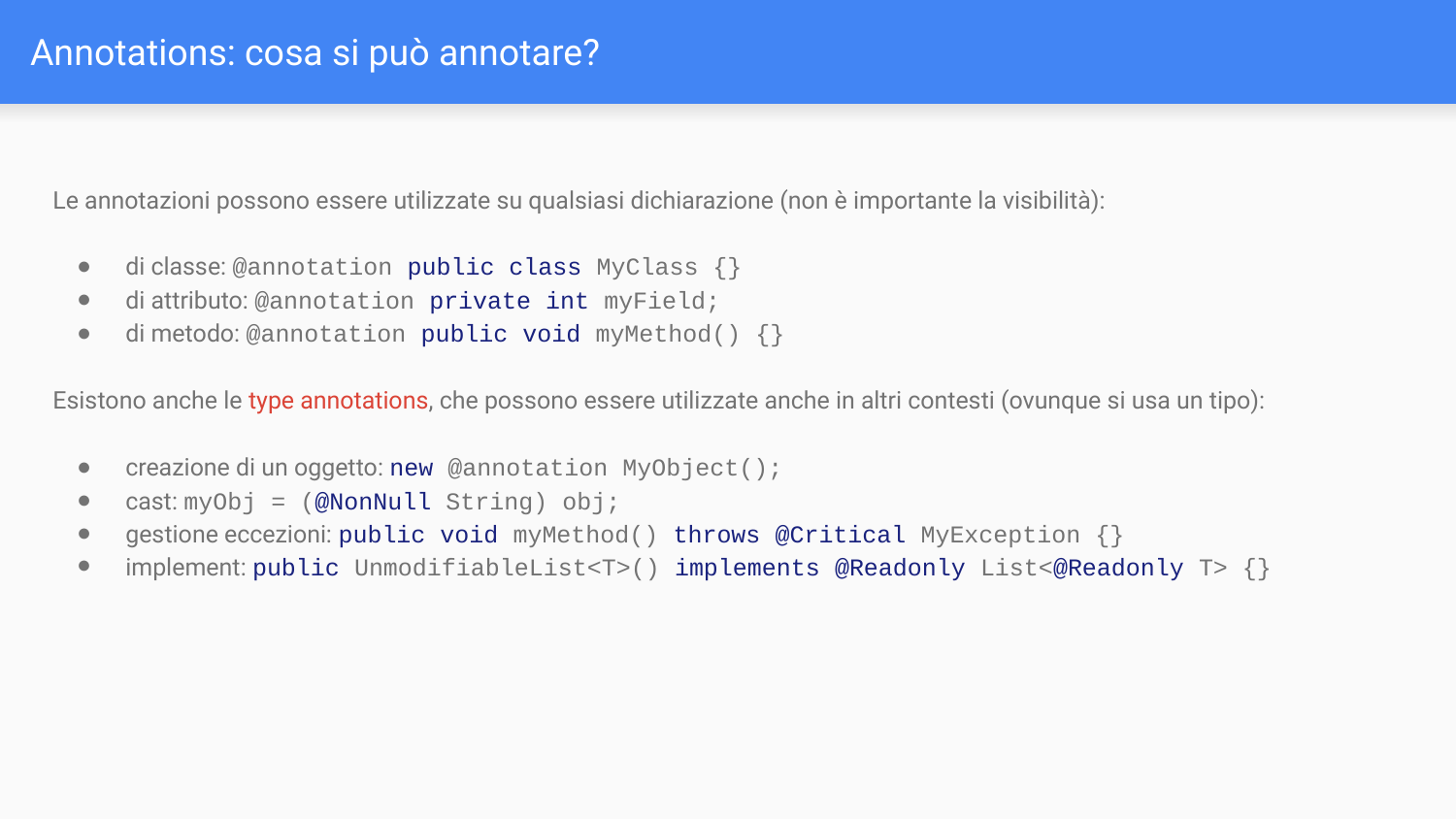

# Annotations: cosa si può annotare?
Le annotazioni possono essere utilizzate su qualsiasi dichiarazione (non è importante la visibilità):

di classe: @annotation public class MyClass {}
di attributo: @annotation private int myField;
di metodo: @annotation public void myMethod() {}

Esistono anche le type annotations, che possono essere utilizzate anche in altri contesti (ovunque si usa un tipo):

creazione di un oggetto: new @annotation MyObject();
cast: myObj = (@NonNull String) obj;
gestione eccezioni: public void myMethod() throws @Critical MyException {}
implement: public UnmodifiableList<T>() implements @Readonly List<@Readonly T> {}